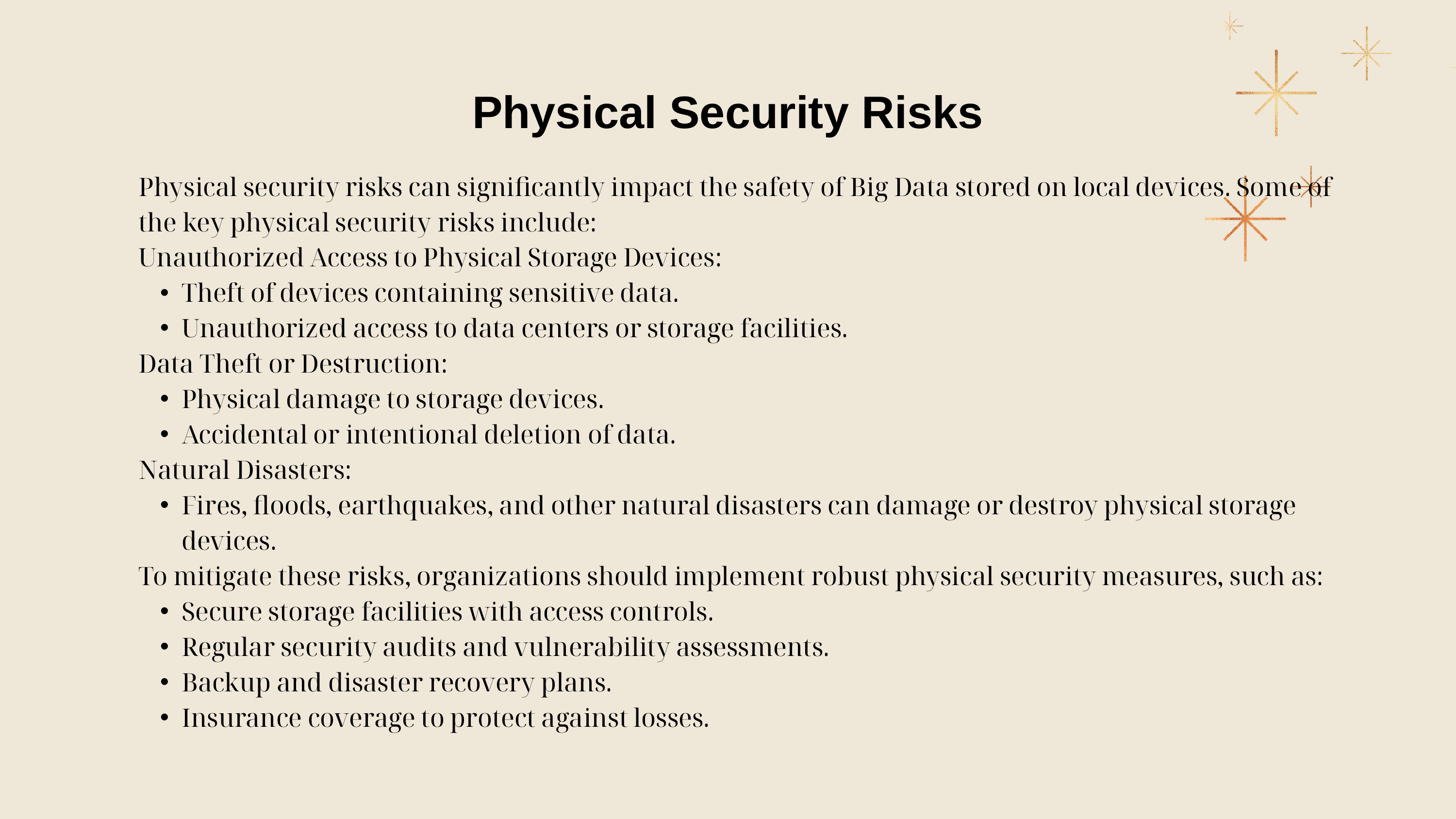

Physical Security Risks
Physical security risks can significantly impact the safety of Big Data stored on local devices. Some of the key physical security risks include:
Unauthorized Access to Physical Storage Devices:
Theft of devices containing sensitive data.
Unauthorized access to data centers or storage facilities.
Data Theft or Destruction:
Physical damage to storage devices.
Accidental or intentional deletion of data.
Natural Disasters:
Fires, floods, earthquakes, and other natural disasters can damage or destroy physical storage devices.
To mitigate these risks, organizations should implement robust physical security measures, such as:
Secure storage facilities with access controls.
Regular security audits and vulnerability assessments.
Backup and disaster recovery plans.
Insurance coverage to protect against losses.